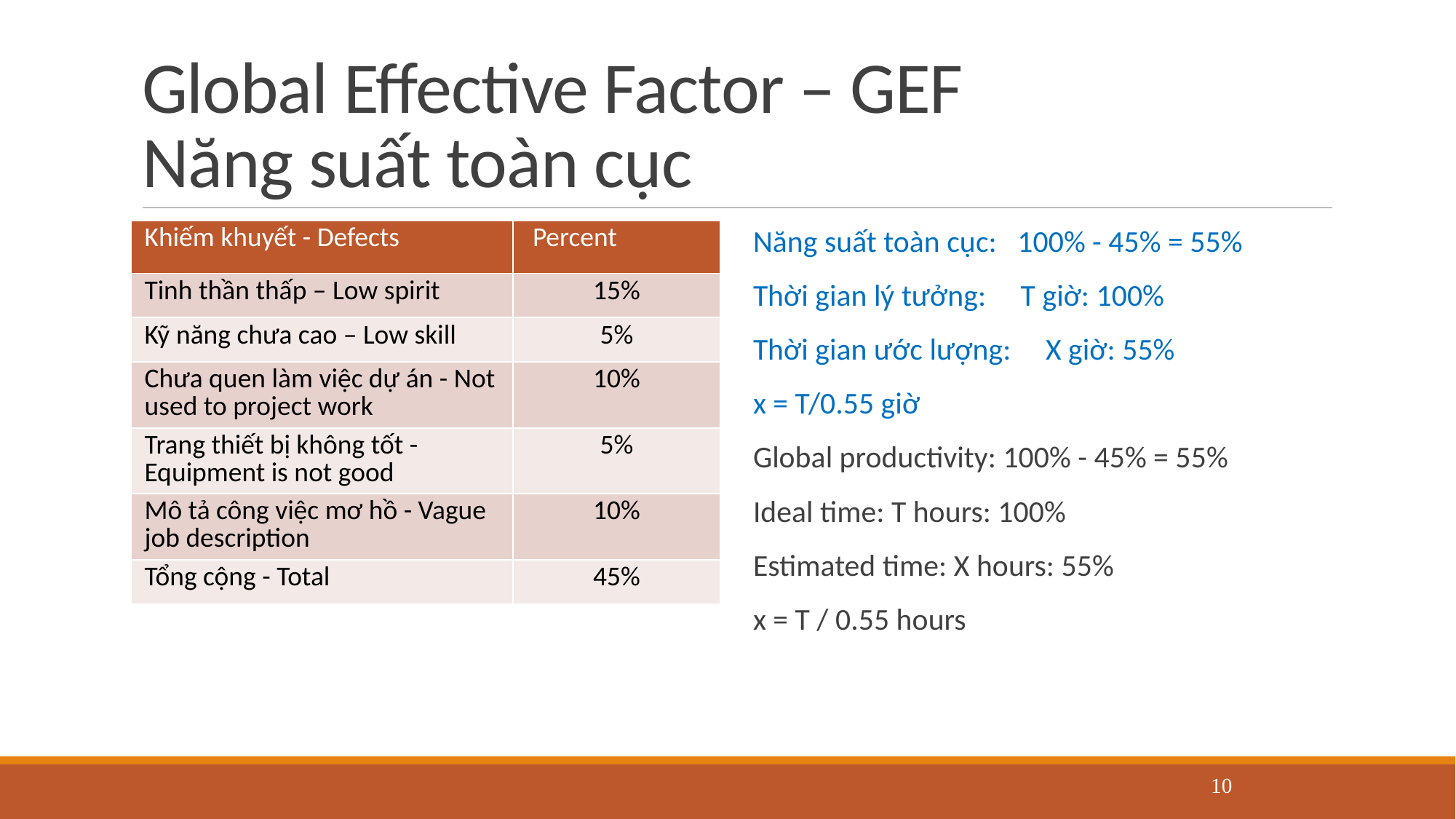

# Global Effective Factor – GEF Năng suất toàn cục
Năng suất toàn cục:   100% - 45% = 55%
Thời gian lý tưởng:     T giờ: 100%
Thời gian ước lượng:     X giờ: 55%
x = T/0.55 giờ
Global productivity: 100% - 45% = 55%
Ideal time: T hours: 100%
Estimated time: X hours: 55%
x = T / 0.55 hours

| Khiếm khuyết - Defects | Percent |
| --- | --- |
| Tinh thần thấp – Low spirit | 15% |
| Kỹ năng chưa cao – Low skill | 5% |
| Chưa quen làm việc dự án - Not used to project work | 10% |
| Trang thiết bị không tốt - Equipment is not good | 5% |
| Mô tả công việc mơ hồ - Vague job description | 10% |
| Tổng cộng - Total | 45% |
10